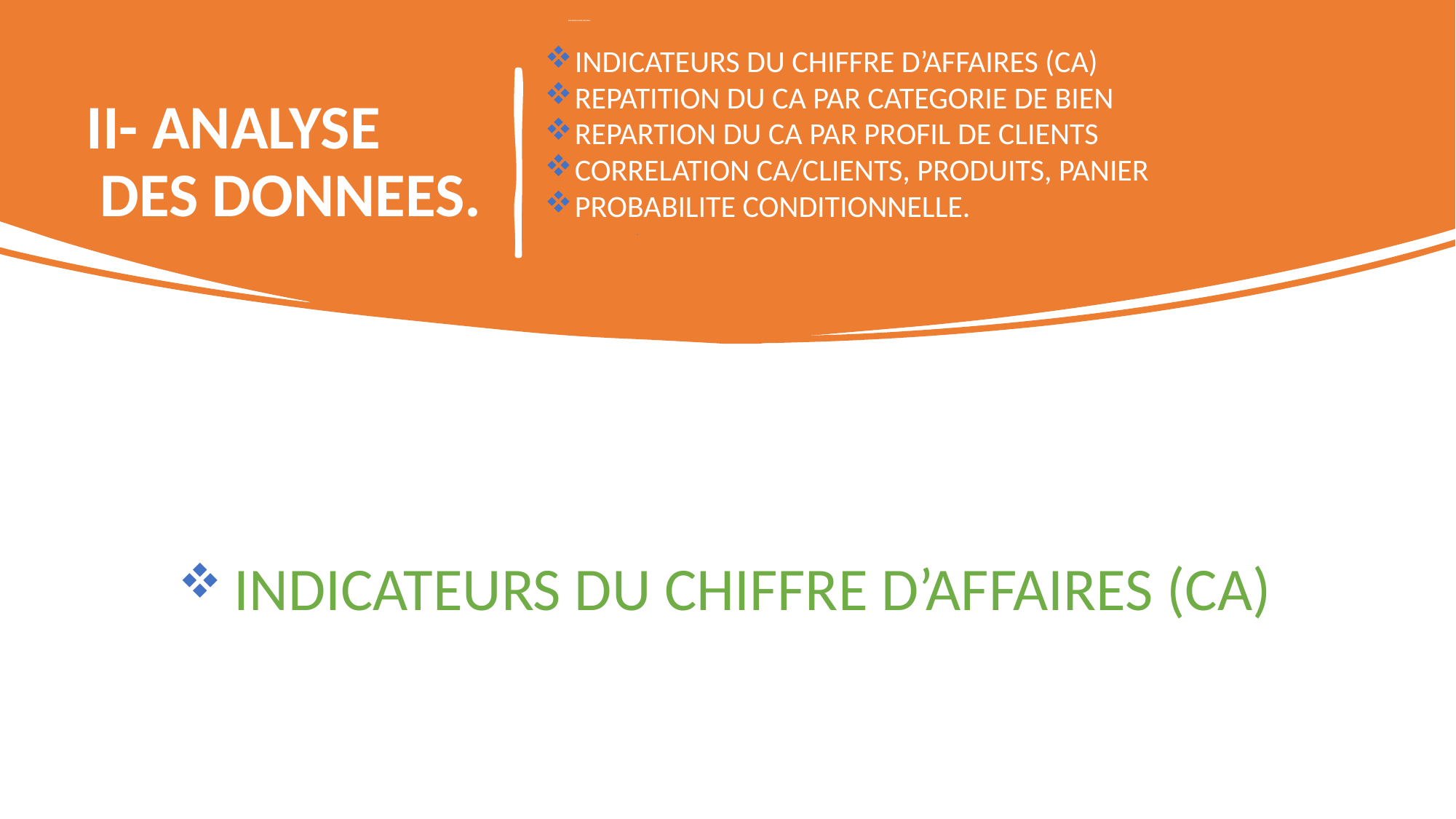

EXPLORATION DES DONNEES.

 INDICATEURS DU CHIFFRE D’AFFAIRES (CA)
 REPATITION DU CA PAR CATEGORIE DE BIEN
 REPARTION DU CA PAR PROFIL DE CLIENTS
 CORRELATION CA/CLIENTS, PRODUITS, PANIER
 PROBABILITE CONDITIONNELLE.

# II- ANALYSE DES DONNEES.

 INDICATEURS DU CHIFFRE D’AFFAIRES (CA)